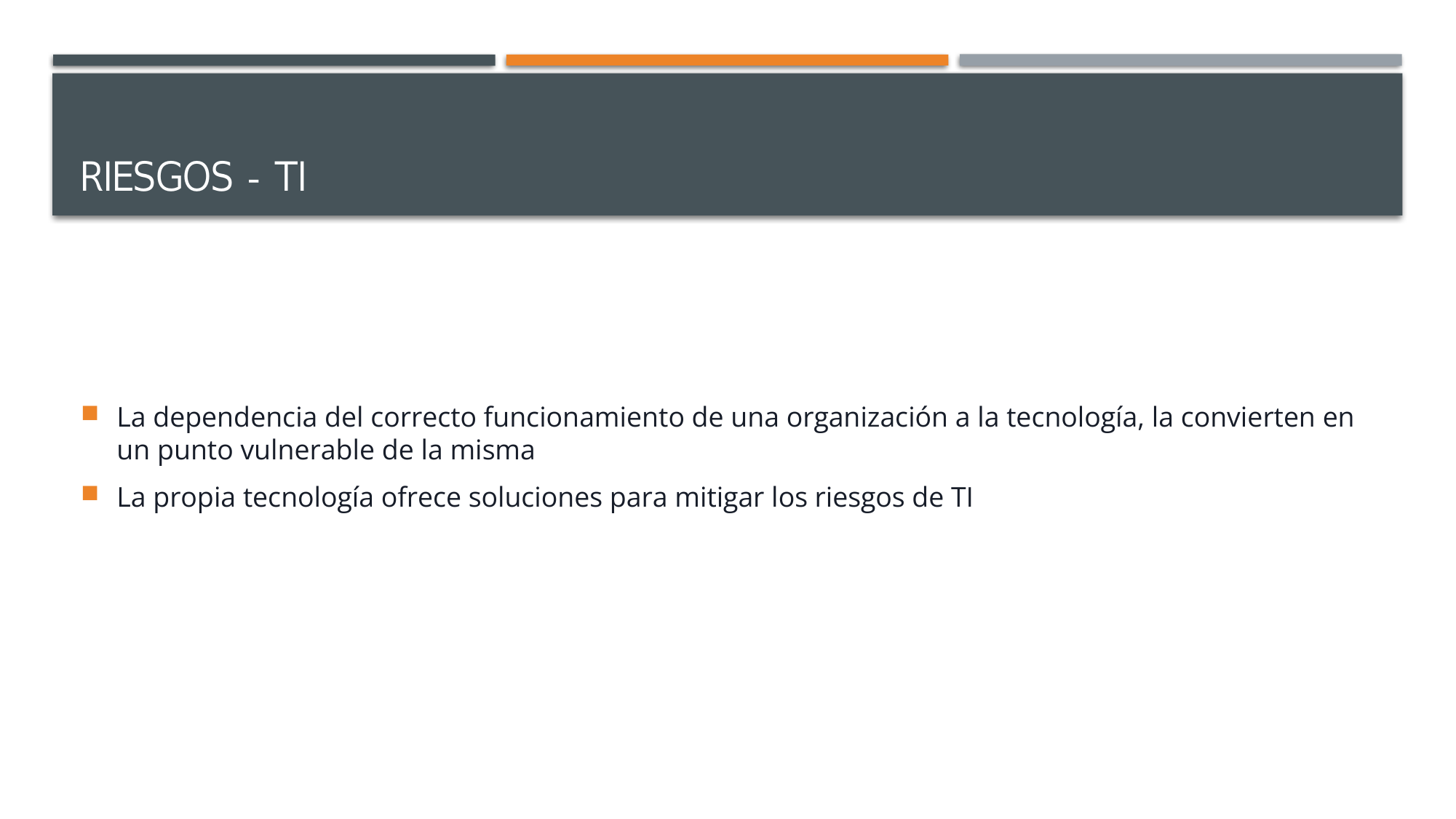

# riesgos - TI
La dependencia del correcto funcionamiento de una organización a la tecnología, la convierten en un punto vulnerable de la misma
La propia tecnología ofrece soluciones para mitigar los riesgos de TI